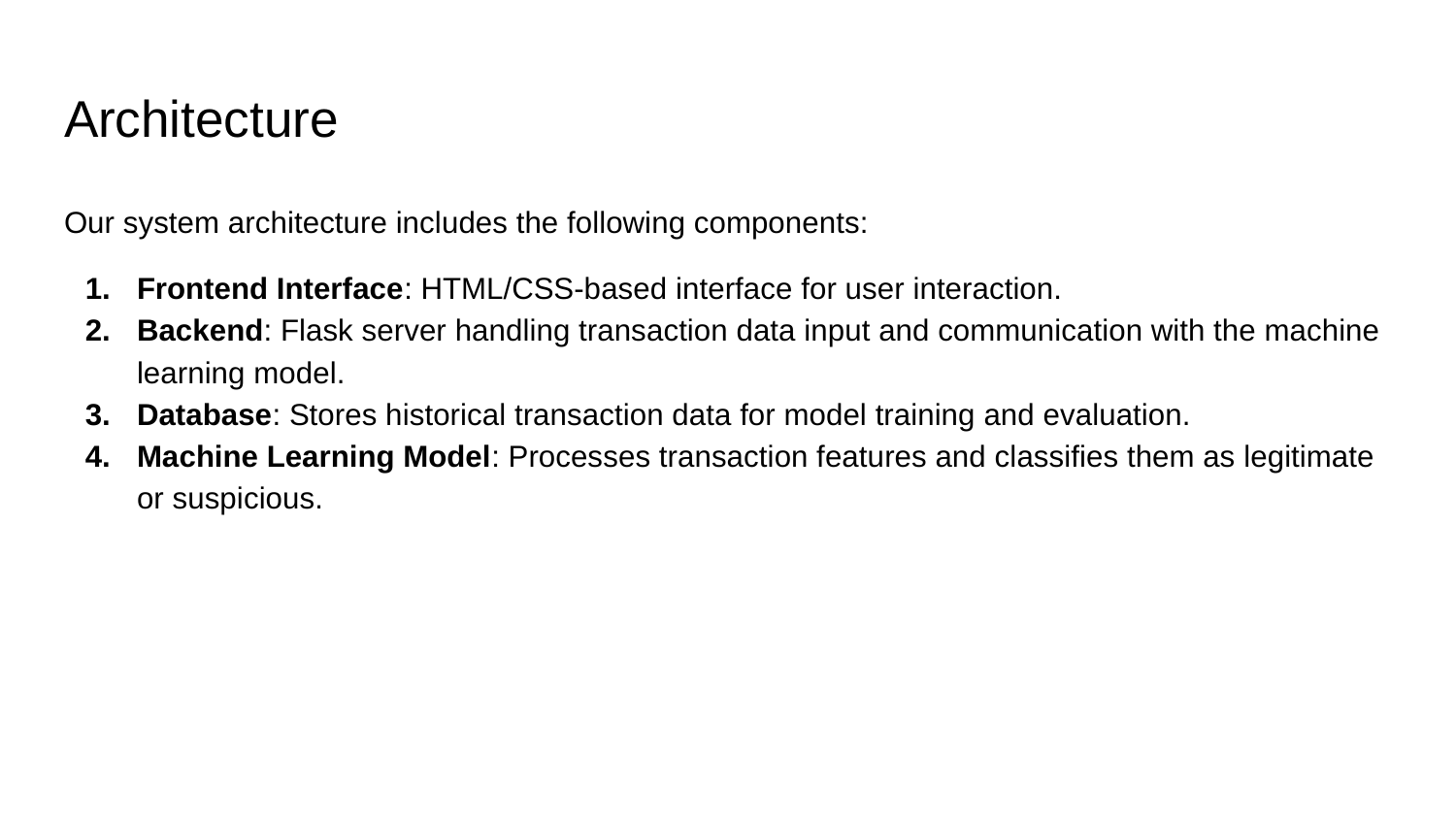

# Architecture
Our system architecture includes the following components:
Frontend Interface: HTML/CSS-based interface for user interaction.
Backend: Flask server handling transaction data input and communication with the machine learning model.
Database: Stores historical transaction data for model training and evaluation.
Machine Learning Model: Processes transaction features and classifies them as legitimate or suspicious.